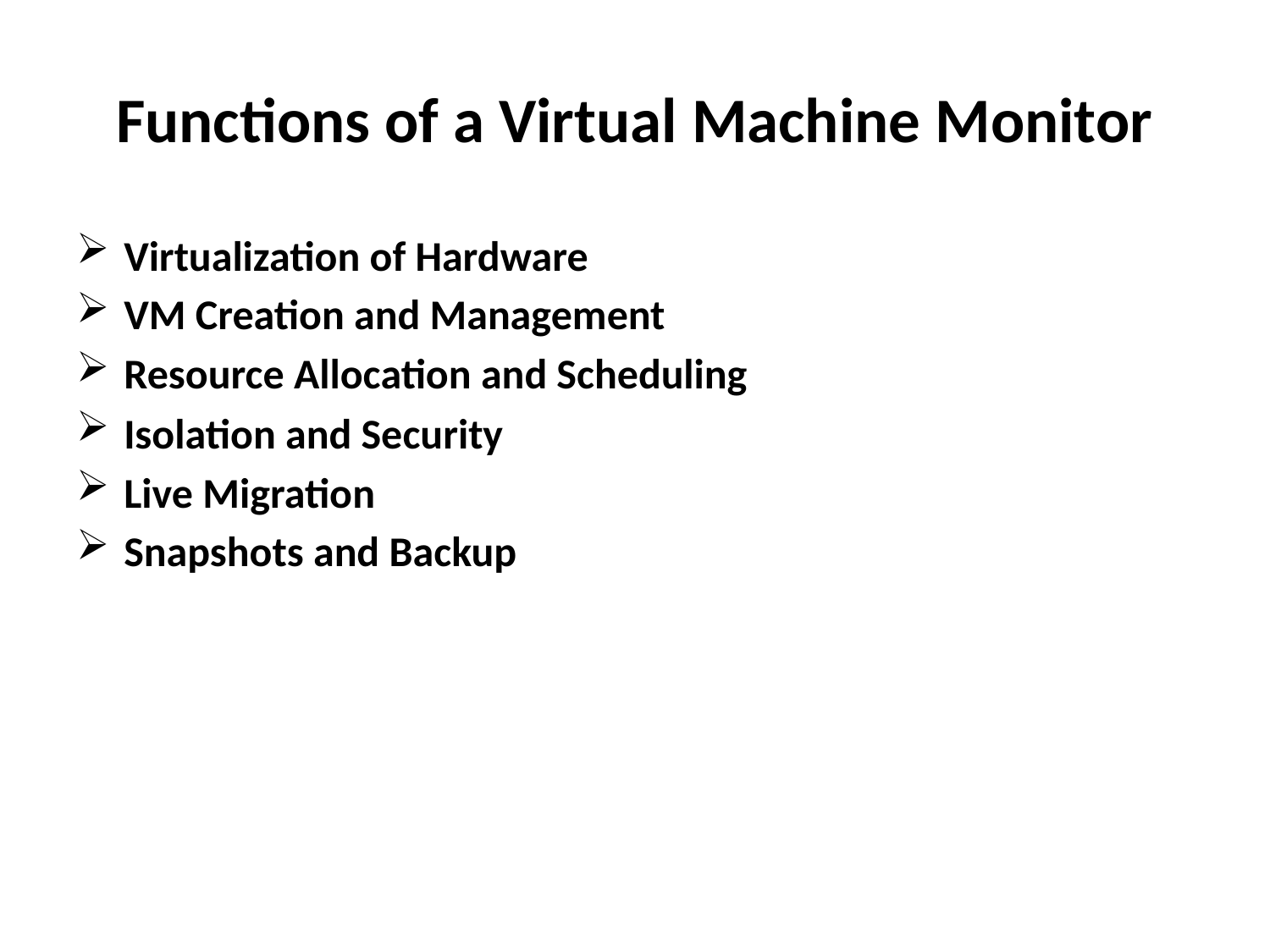

# Functions of a Virtual Machine Monitor
Virtualization of Hardware
VM Creation and Management
Resource Allocation and Scheduling
Isolation and Security
Live Migration
Snapshots and Backup